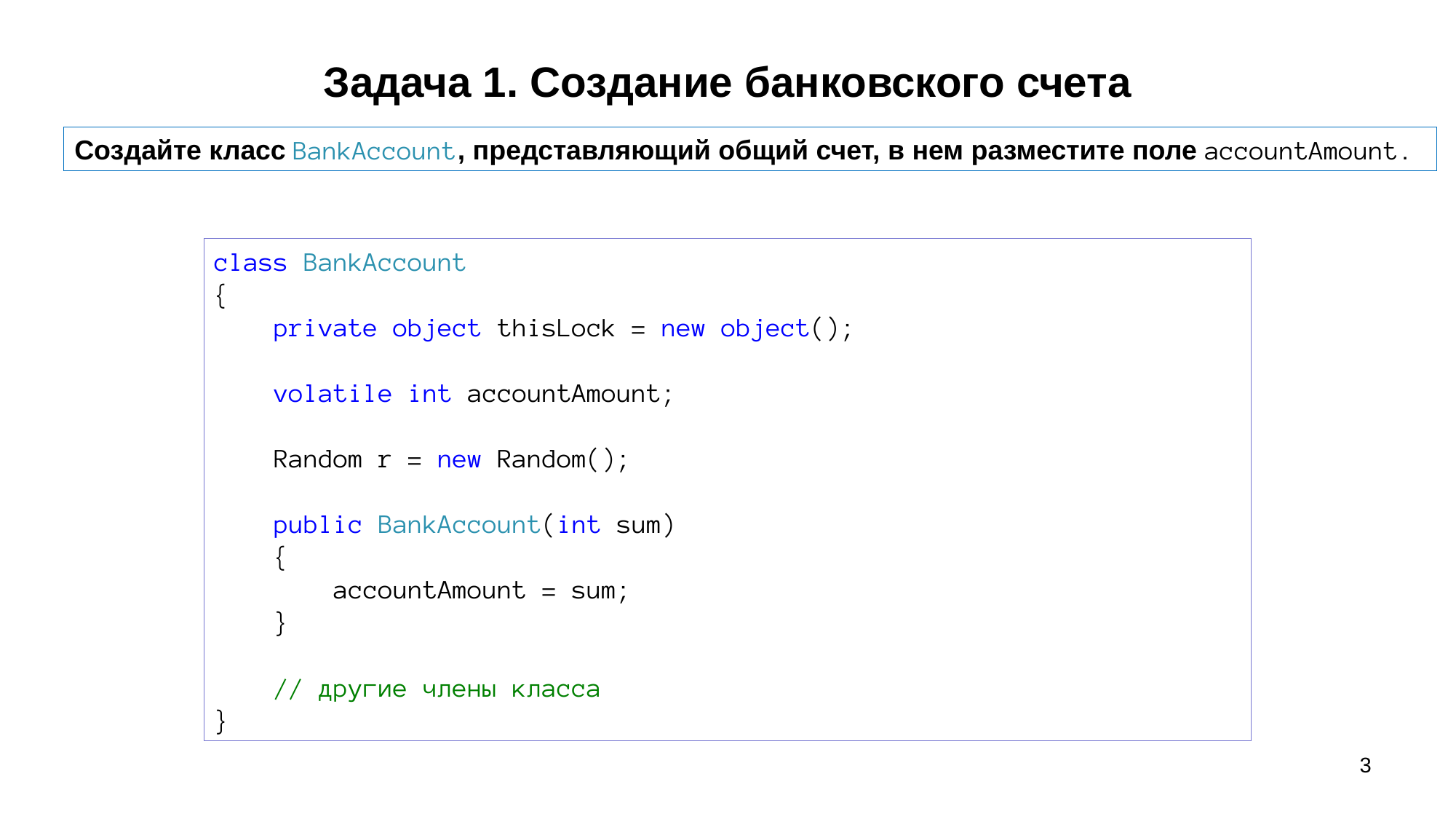

# Задача 1. Создание банковского счета
Создайте класс BankAccount, представляющий общий счет, в нем разместите поле accountAmount.
class BankAccount
{
    private object thisLock = new object();

    volatile int accountAmount;

    Random r = new Random();

    public BankAccount(int sum)
    {
        accountAmount = sum;
    }

    // другие члены класса
}
3